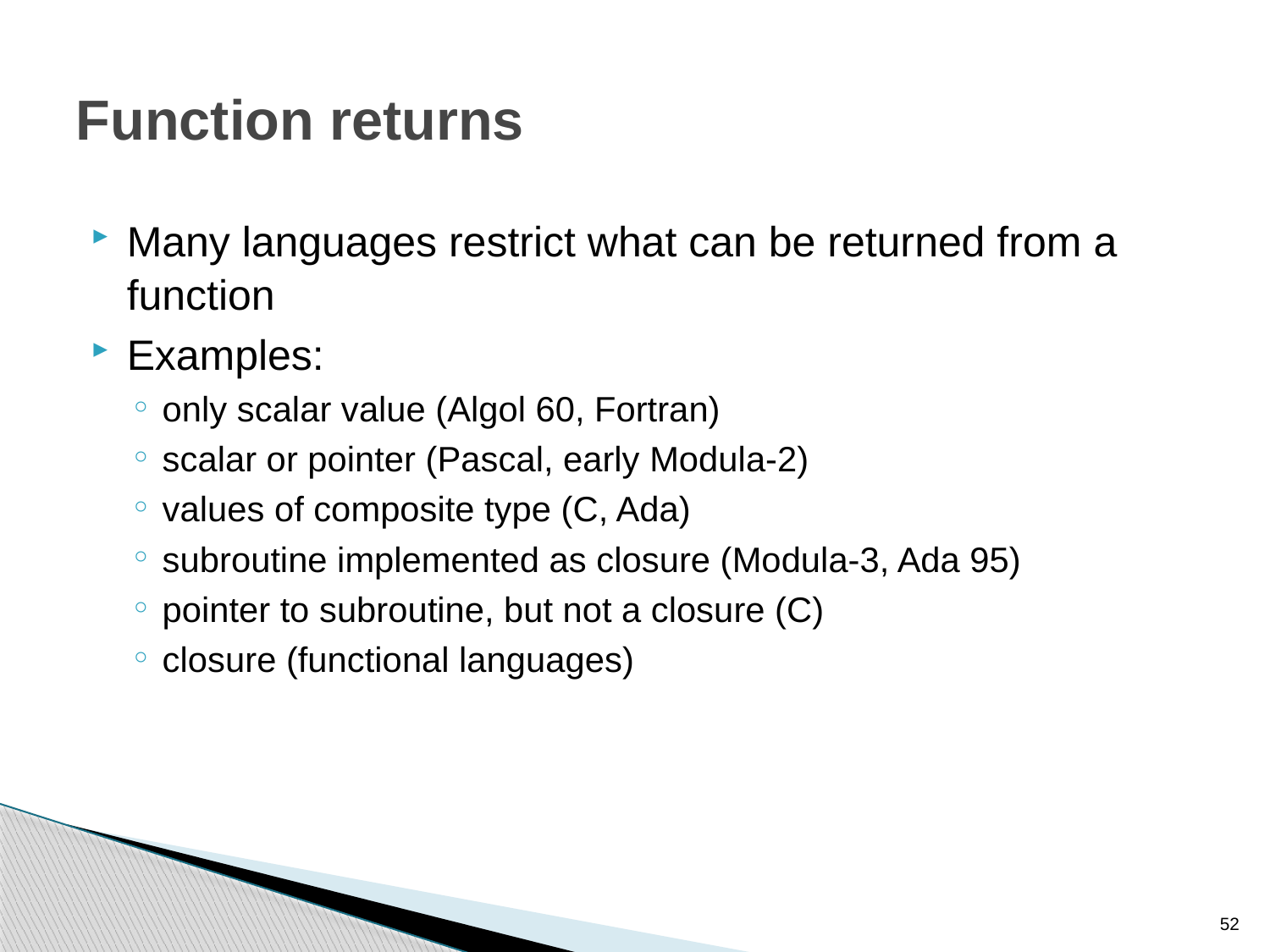

# Function returns
Many languages restrict what can be returned from a function
Examples:
only scalar value (Algol 60, Fortran)
scalar or pointer (Pascal, early Modula-2)
values of composite type (C, Ada)
subroutine implemented as closure (Modula-3, Ada 95)
pointer to subroutine, but not a closure (C)
closure (functional languages)

52